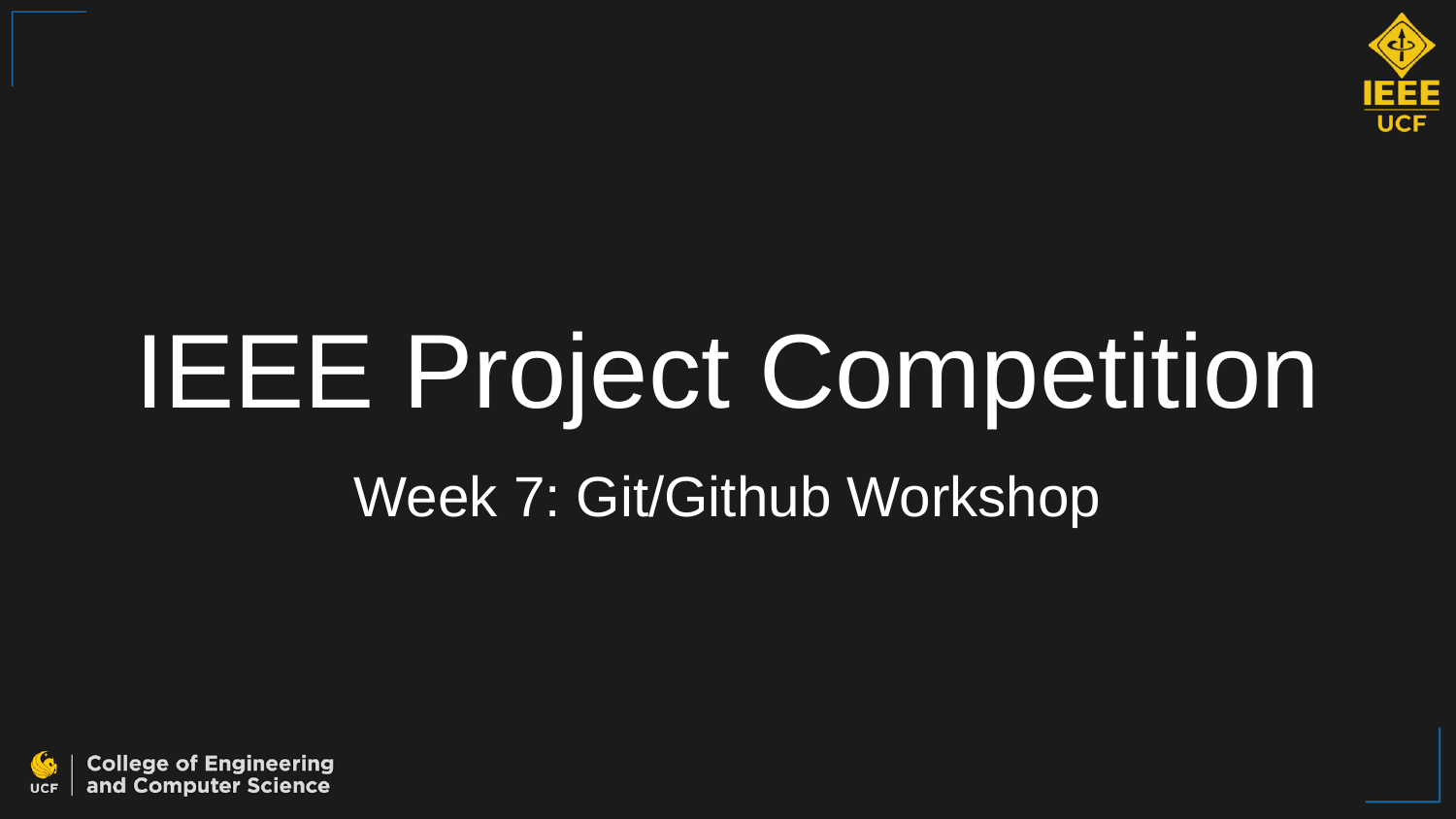

# IEEE Project Competition
Week 7: Git/Github Workshop